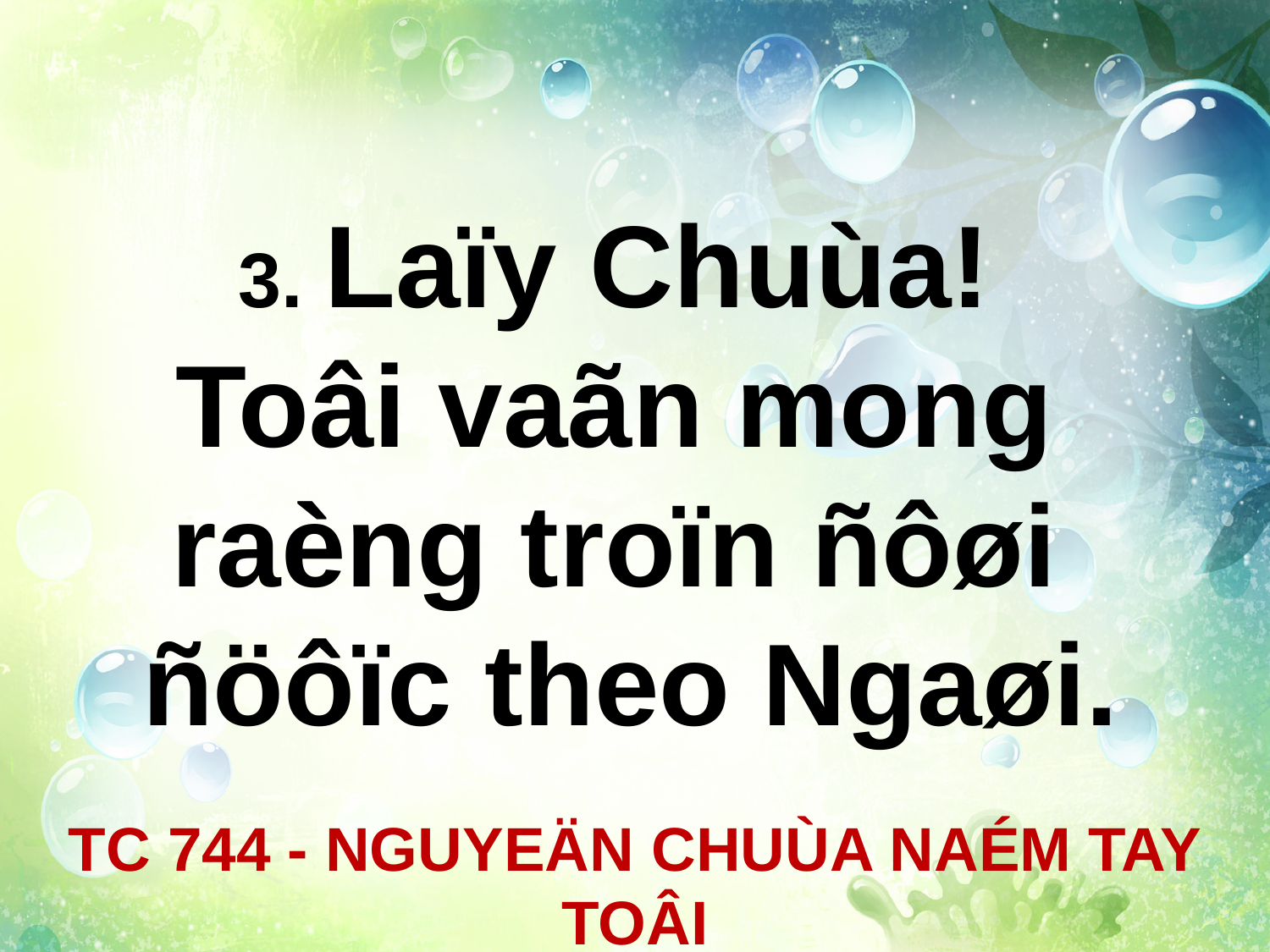

3. Laïy Chuùa!
Toâi vaãn mong
raèng troïn ñôøi
ñöôïc theo Ngaøi.
TC 744 - NGUYEÄN CHUÙA NAÉM TAY TOÂI